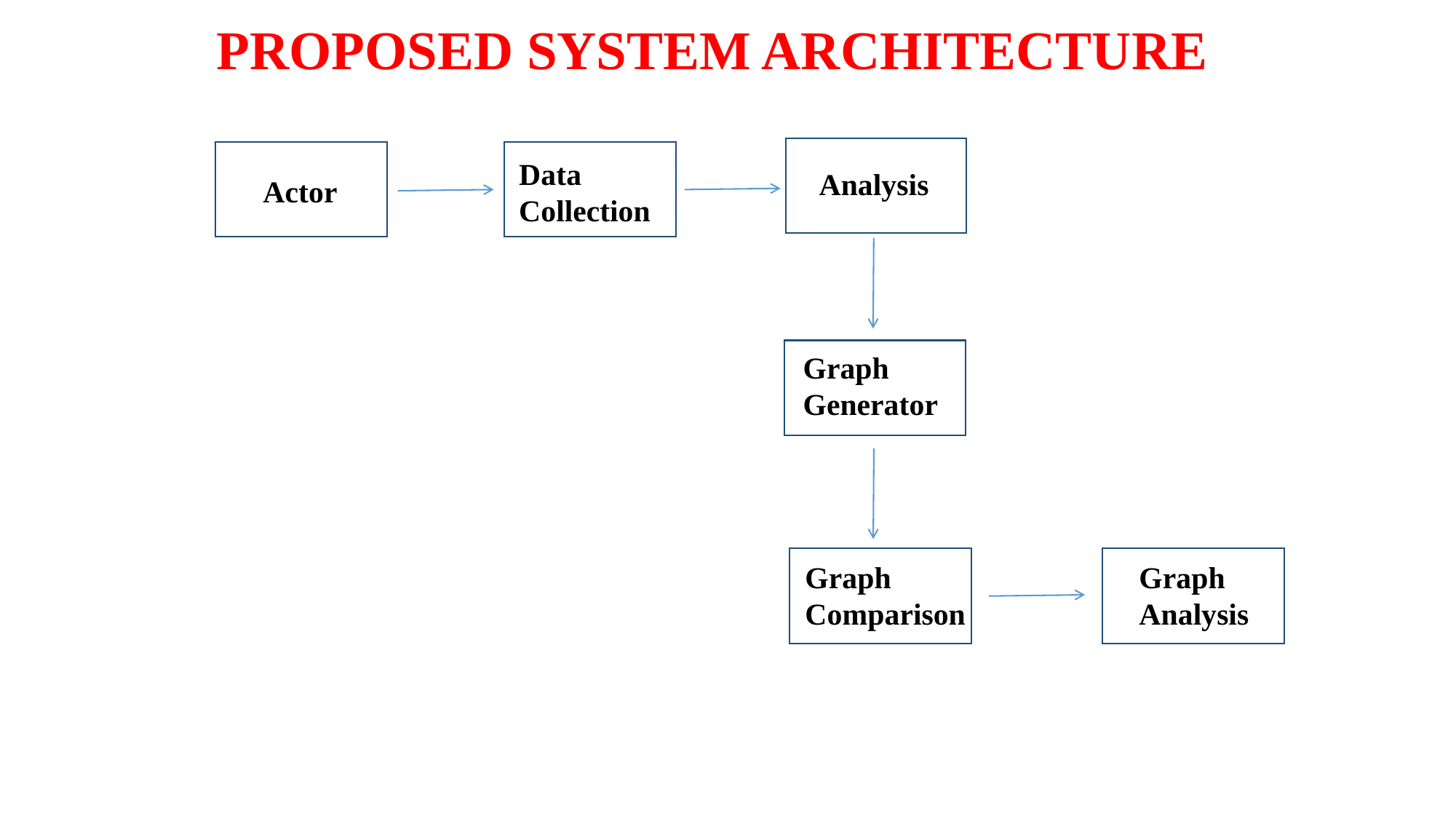

PROPOSED SYSTEM ARCHITECTURE

Data
Collection
Analysis
Actor

Graph
Generator

Graph
Analysis
Graph
Comparison
6